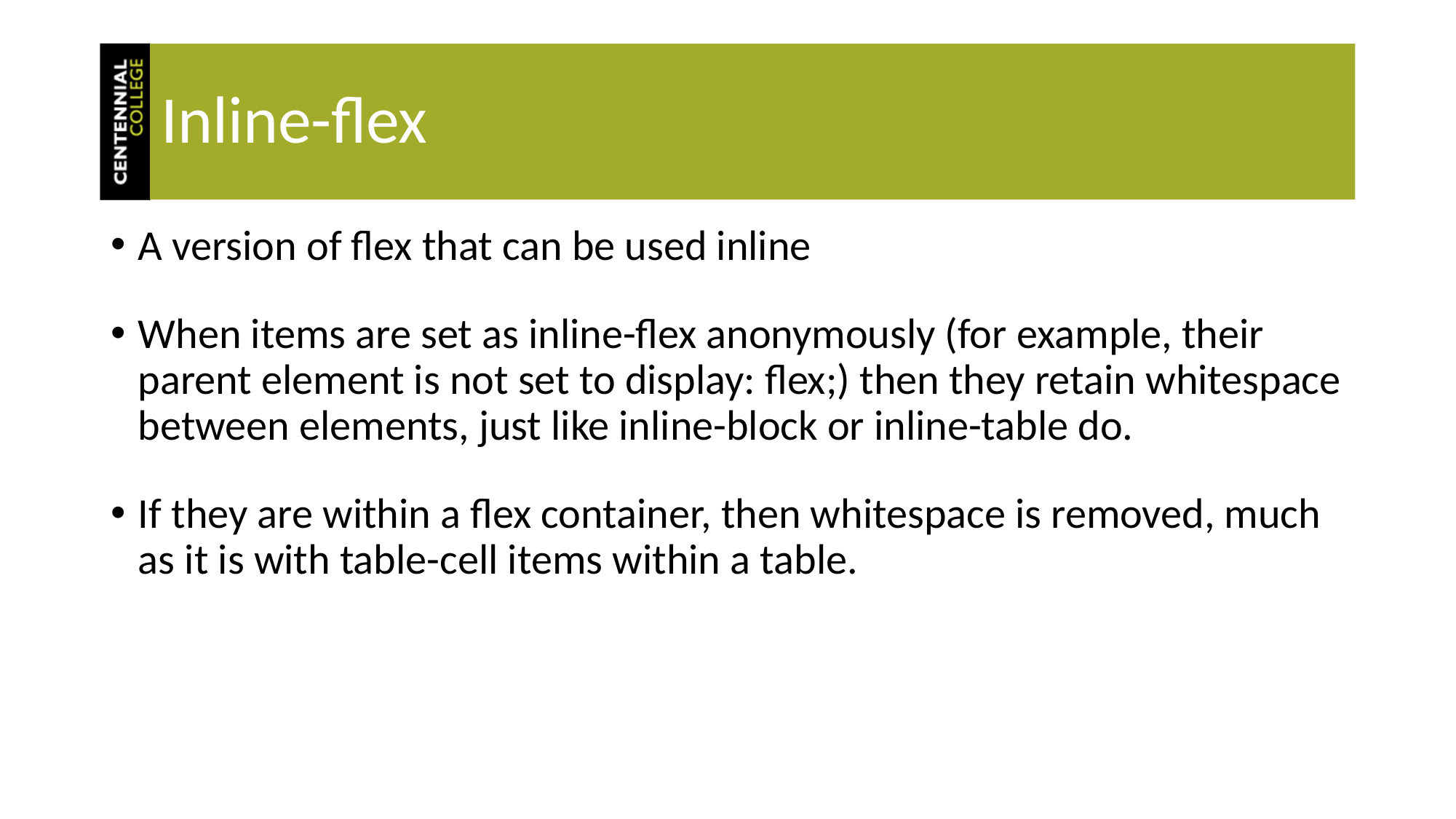

# Inline-flex
A version of flex that can be used inline
When items are set as inline-flex anonymously (for example, their parent element is not set to display: flex;) then they retain whitespace between elements, just like inline-block or inline-table do.
If they are within a flex container, then whitespace is removed, much as it is with table-cell items within a table.